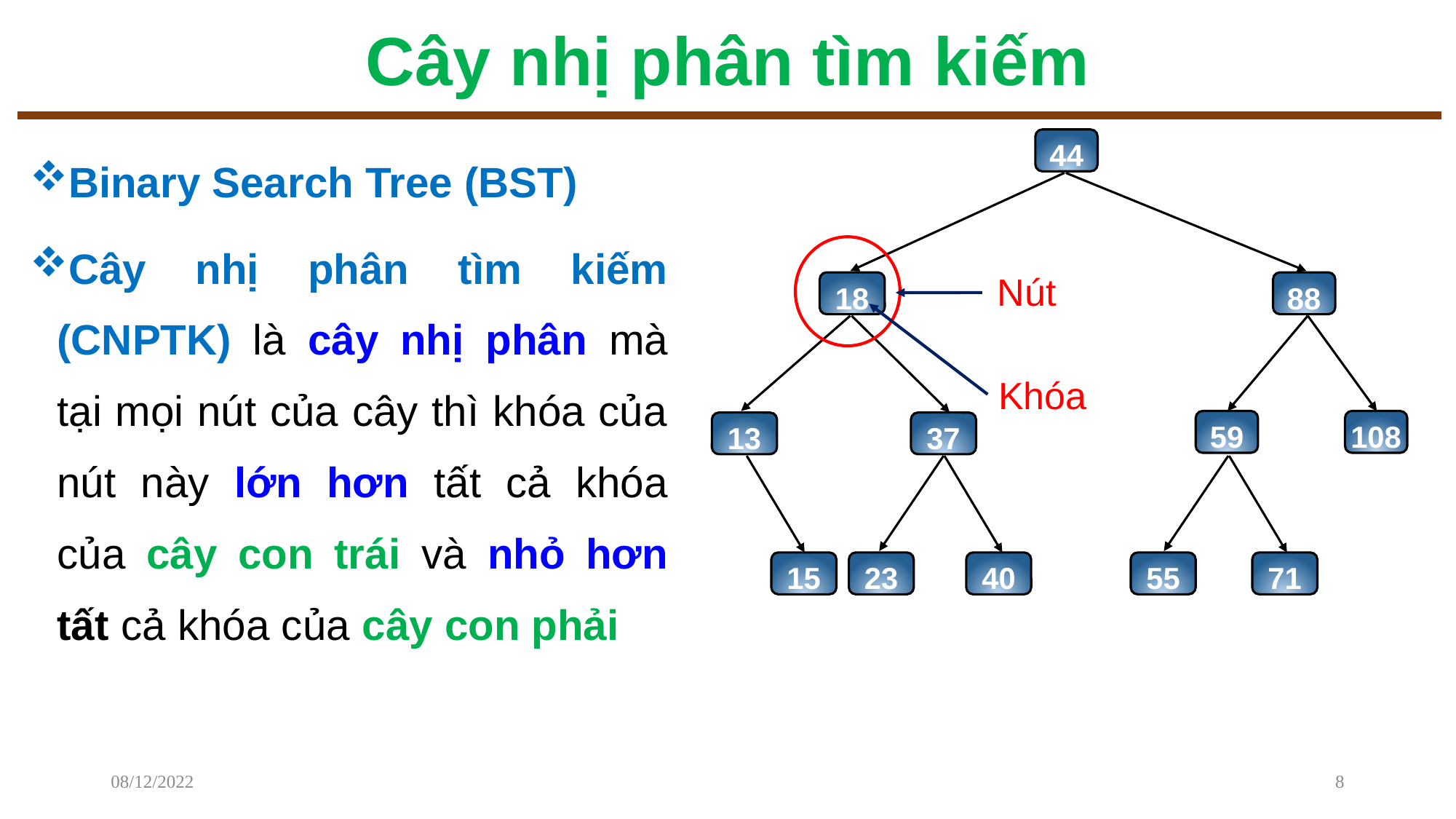

# Cây nhị phân tìm kiếm
Binary Search Tree (BST)
Cây nhị phân tìm kiếm (CNPTK) là cây nhị phân mà tại mọi nút của cây thì khóa của nút này lớn hơn tất cả khóa của cây con trái và nhỏ hơn tất cả khóa của cây con phải
44

18
88

59
108
13
37

15
23
40
55
71

Nút
Khóa
08/12/2022
8